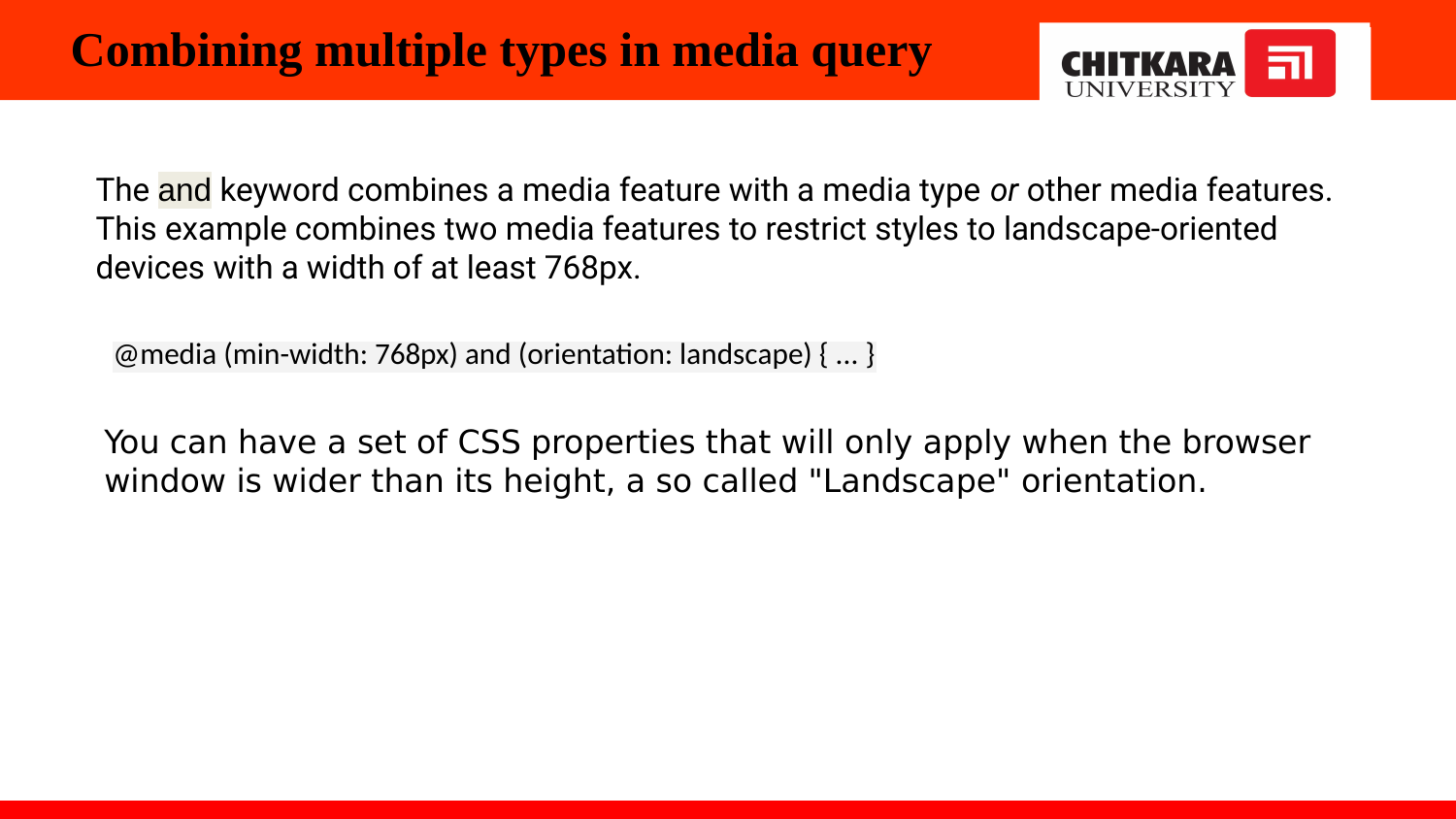

# Combining multiple types in media query
The and keyword combines a media feature with a media type or other media features. This example combines two media features to restrict styles to landscape-oriented devices with a width of at least 768px.

@media (min-width: 768px) and (orientation: landscape) { ... }
You can have a set of CSS properties that will only apply when the browser window is wider than its height, a so called "Landscape" orientation.